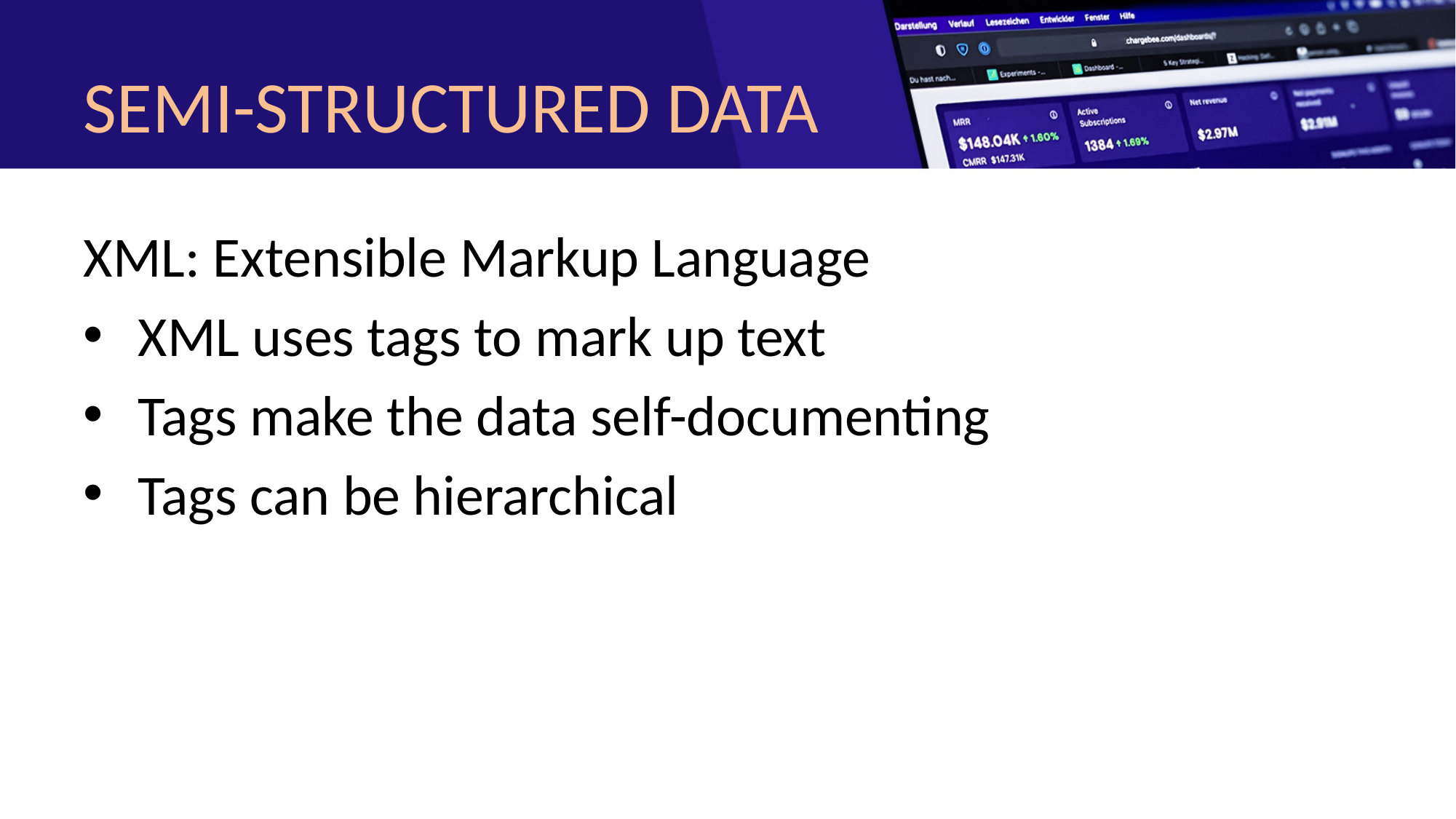

# SEMI-STRUCTURED DATA
XML: Extensible Markup Language
XML uses tags to mark up text
Tags make the data self-documenting
Tags can be hierarchical